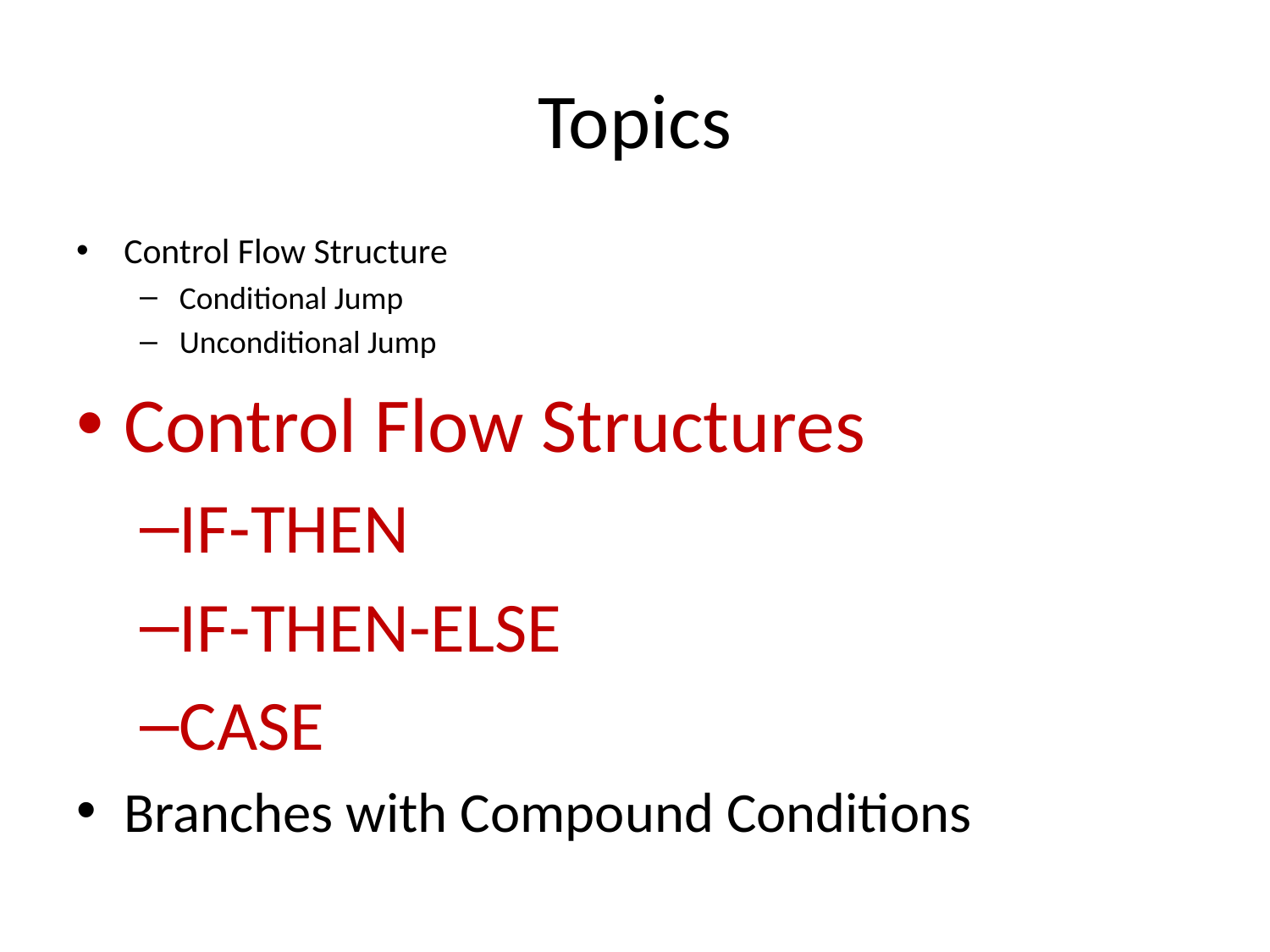

# Topics
Control Flow Structure
Conditional Jump
Unconditional Jump
Control Flow Structures
IF-THEN
IF-THEN-ELSE
CASE
Branches with Compound Conditions